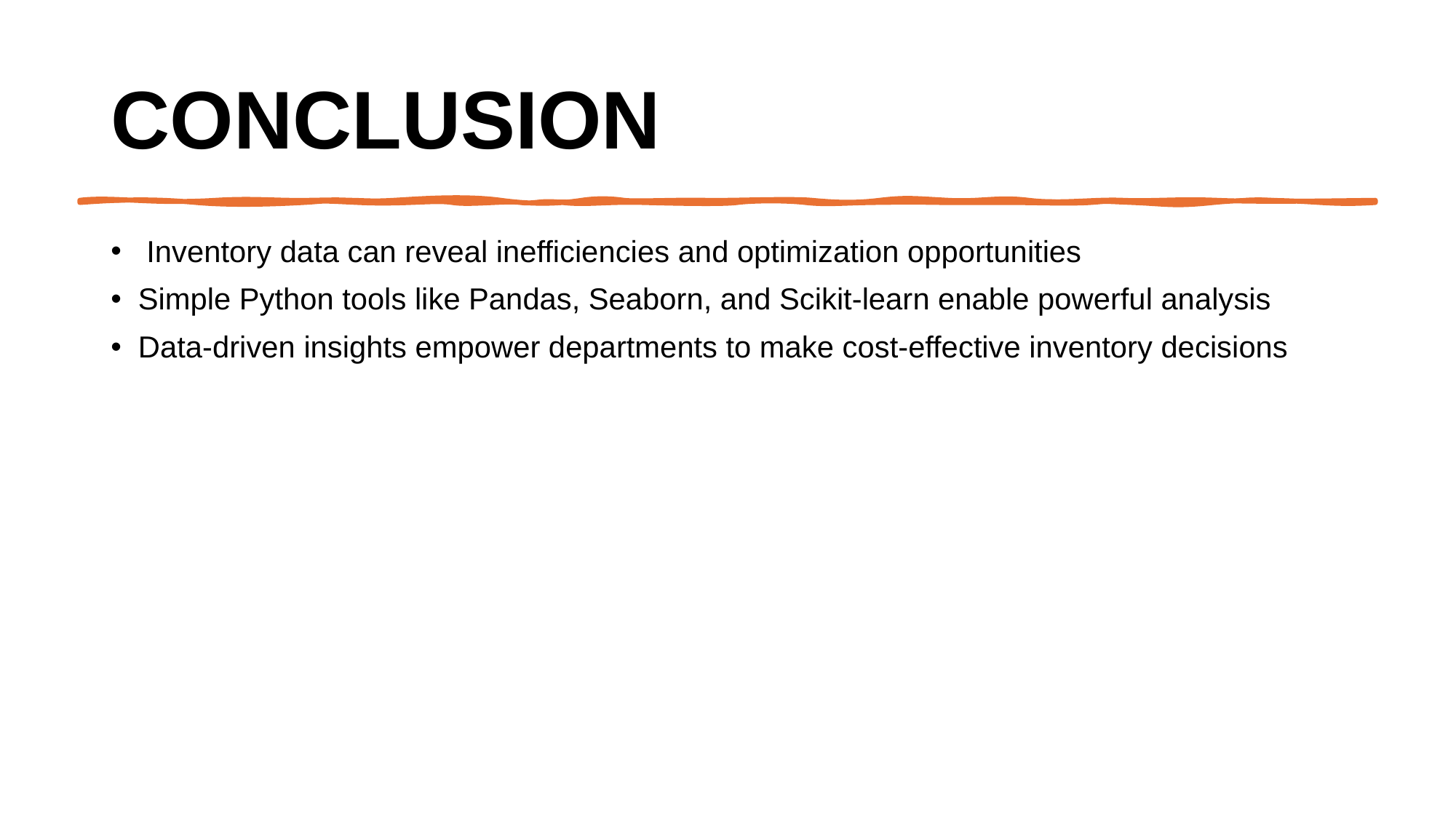

# Conclusion

 Inventory data can reveal inefficiencies and optimization opportunities
Simple Python tools like Pandas, Seaborn, and Scikit-learn enable powerful analysis
Data-driven insights empower departments to make cost-effective inventory decisions